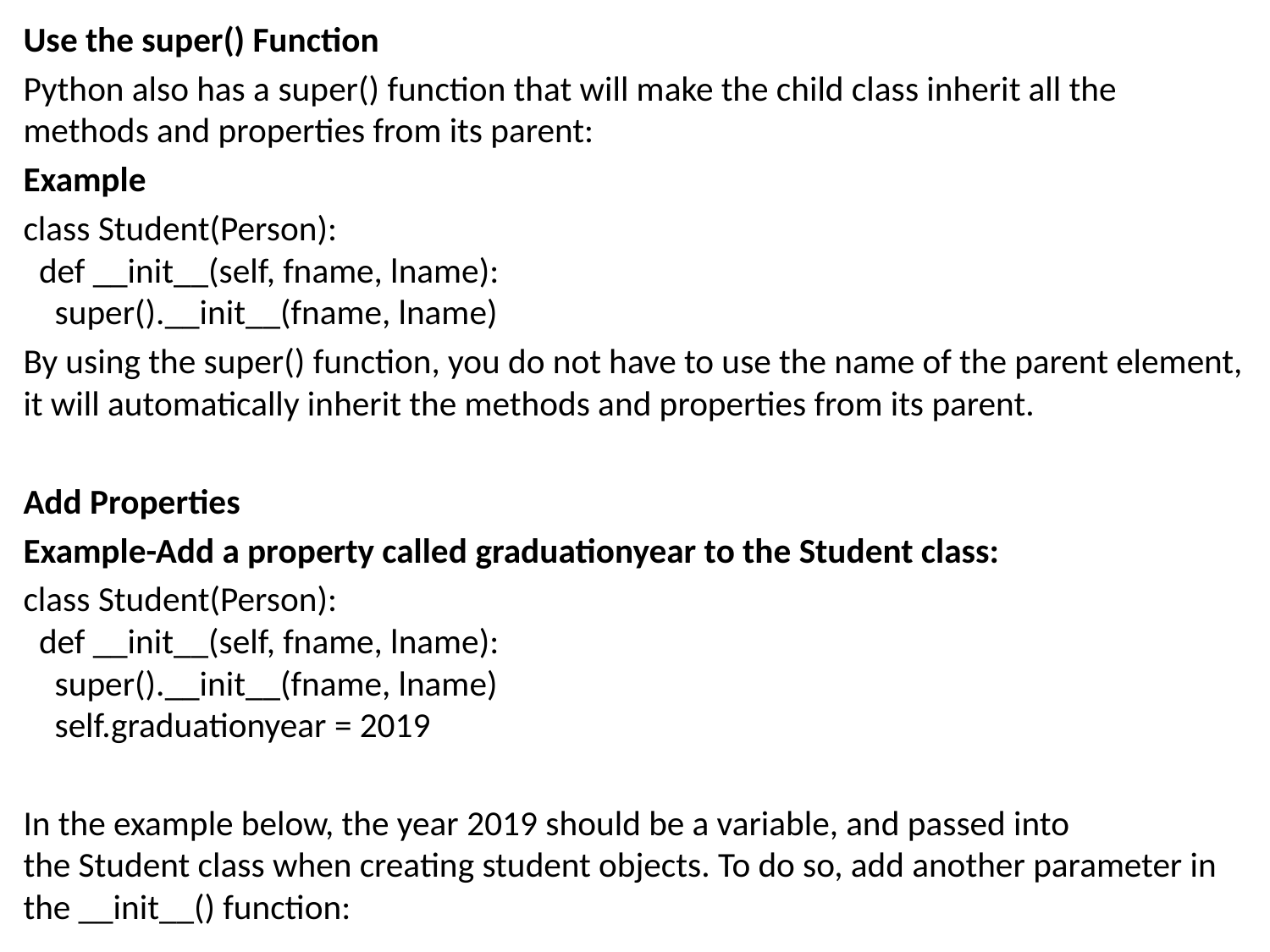

Use the super() Function
Python also has a super() function that will make the child class inherit all the methods and properties from its parent:
Example
class Student(Person):
  def __init__(self, fname, lname):
    super().__init__(fname, lname)
By using the super() function, you do not have to use the name of the parent element, it will automatically inherit the methods and properties from its parent.

Add Properties
Example-Add a property called graduationyear to the Student class:
class Student(Person):
  def __init__(self, fname, lname):
    super().__init__(fname, lname)
    self.graduationyear = 2019

In the example below, the year 2019 should be a variable, and passed into the Student class when creating student objects. To do so, add another parameter in the __init__() function: